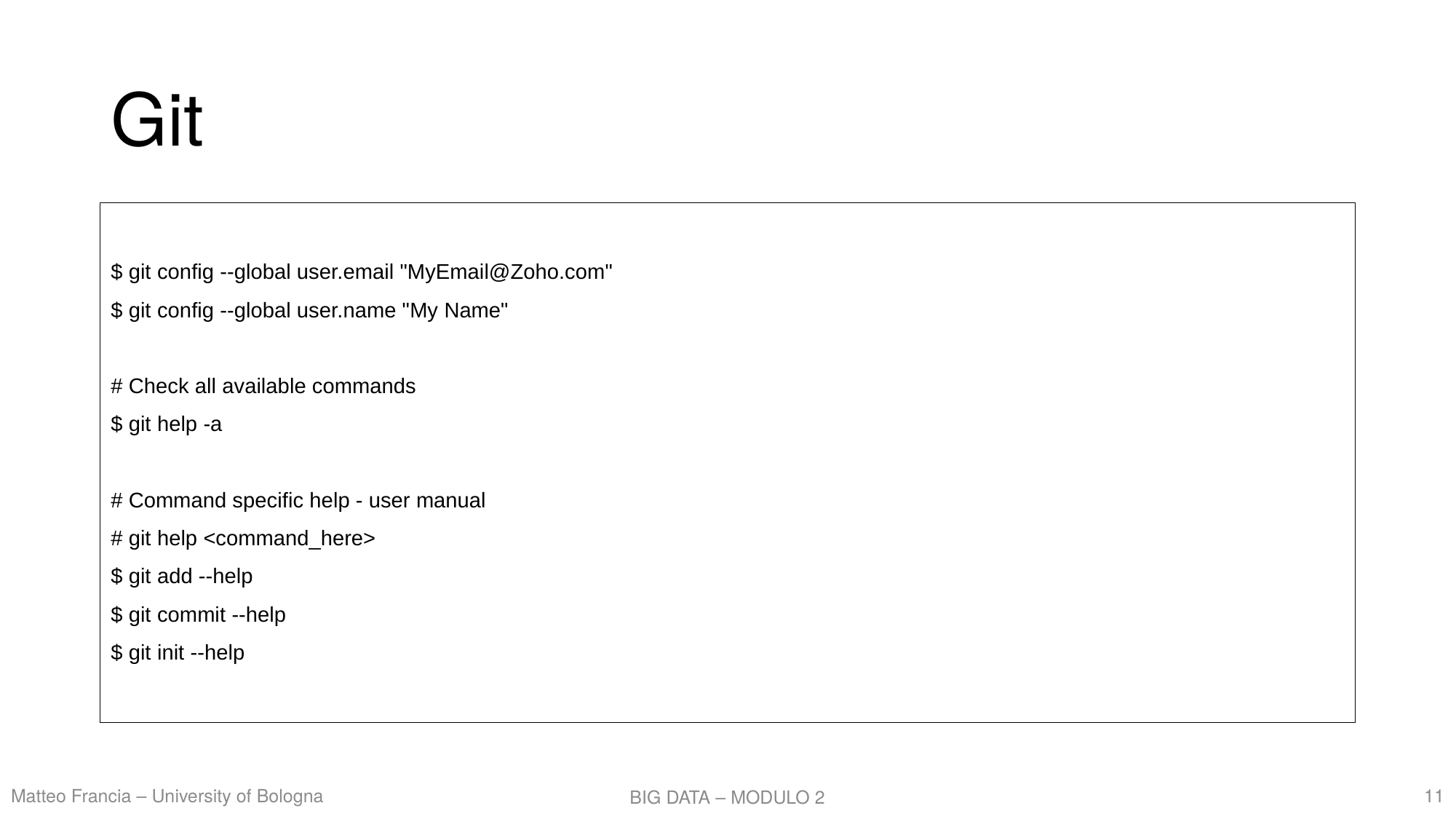

# Git
$ git config --global user.email "MyEmail@Zoho.com"
$ git config --global user.name "My Name"

# Check all available commands
$ git help -a

# Command specific help - user manual
# git help <command_here>
$ git add --help
$ git commit --help
$ git init --help

11
Matteo Francia – University of Bologna